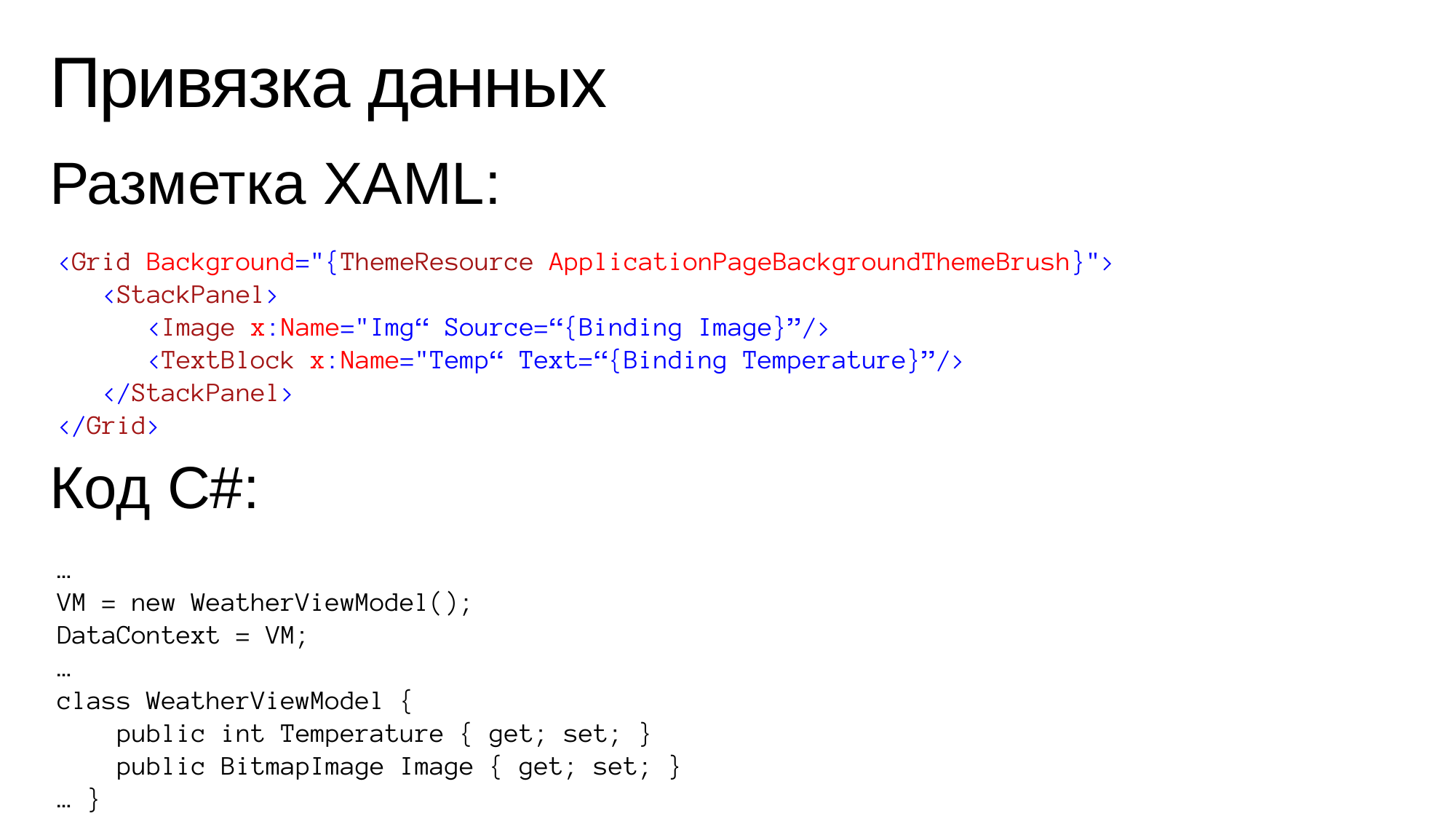

# Привязка данных
Разметка XAML:

Код C#:
<Grid Background="{ThemeResource ApplicationPageBackgroundThemeBrush}">
   <StackPanel>
      <Image x:Name="Img“ Source=“{Binding Image}”/>
      <TextBlock x:Name="Temp“ Text=“{Binding Temperature}”/>
   </StackPanel>
</Grid>
…
VM = new WeatherViewModel();
DataContext = VM;
…
class WeatherViewModel {
    public int Temperature { get; set; }
    public BitmapImage Image { get; set; }
… }